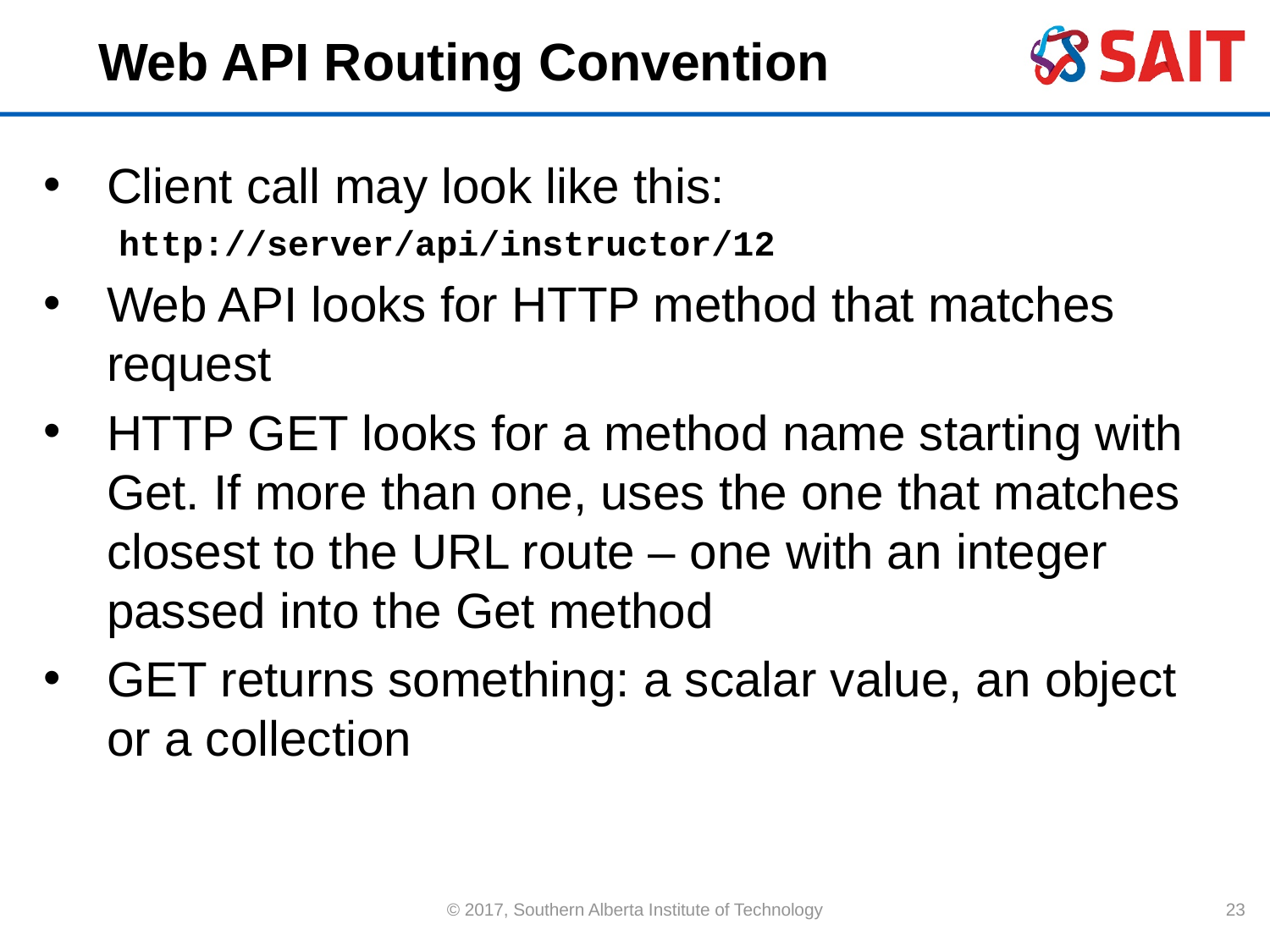

# Web API Routing Convention
Client call may look like this:
http://server/api/instructor/12
Web API looks for HTTP method that matches request
HTTP GET looks for a method name starting with Get. If more than one, uses the one that matches closest to the URL route – one with an integer passed into the Get method
GET returns something: a scalar value, an object or a collection